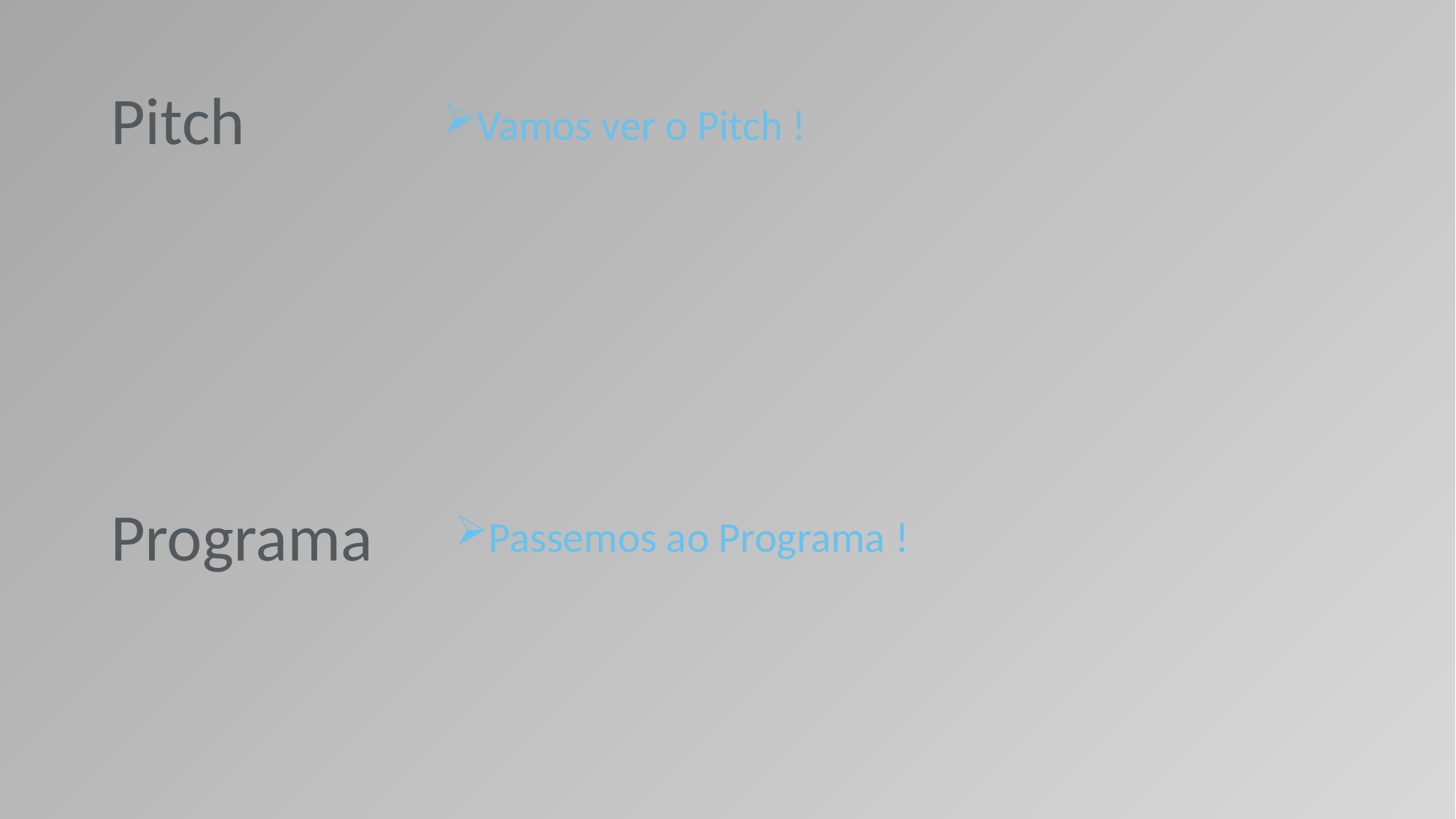

# Pitch
Vamos ver o Pitch !
Programa
Passemos ao Programa !